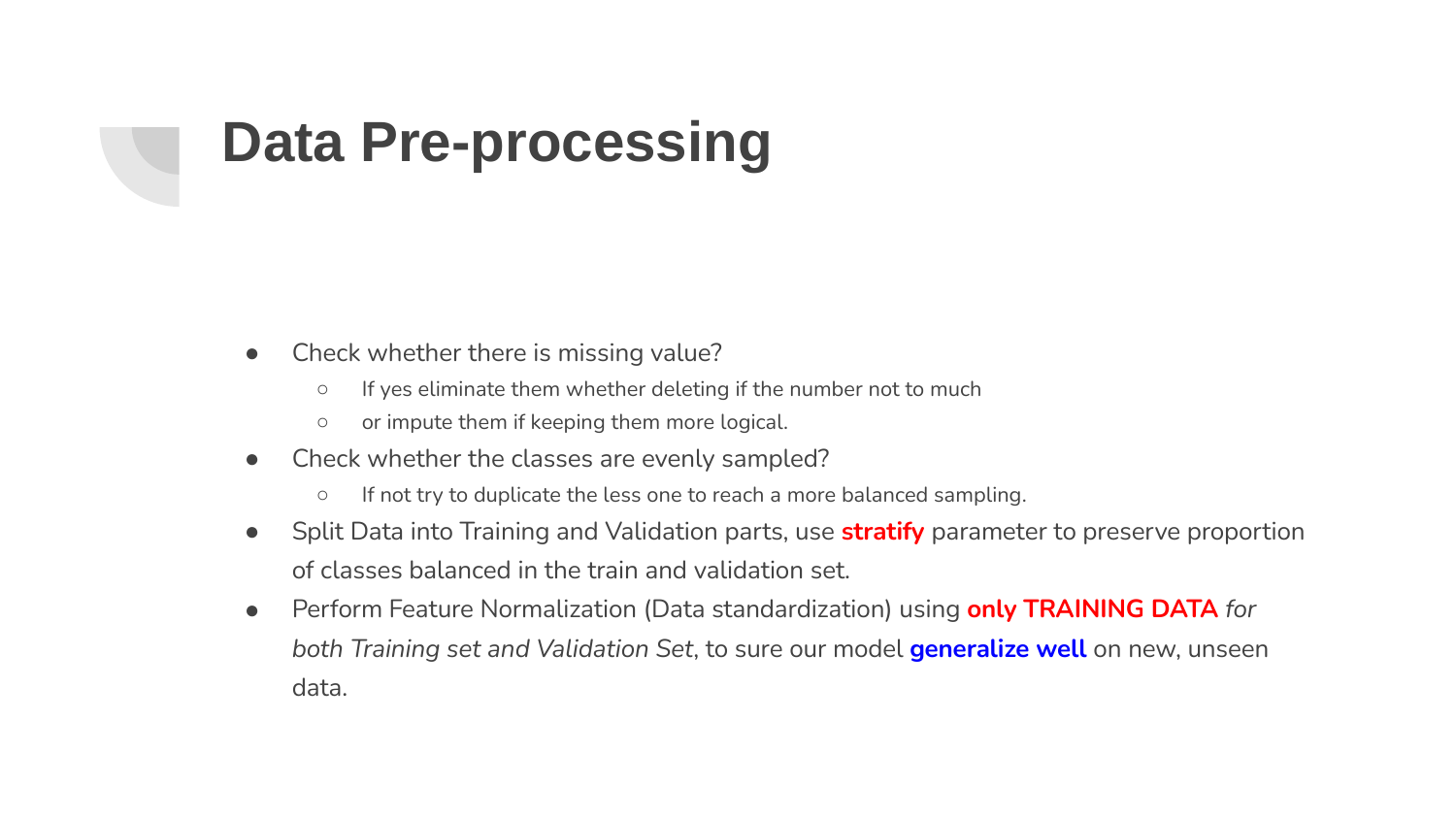

# Data Pre-processing
Check whether there is missing value?
If yes eliminate them whether deleting if the number not to much
or impute them if keeping them more logical.
Check whether the classes are evenly sampled?
If not try to duplicate the less one to reach a more balanced sampling.
Split Data into Training and Validation parts, use stratify parameter to preserve proportion of classes balanced in the train and validation set.
Perform Feature Normalization (Data standardization) using only TRAINING DATA for both Training set and Validation Set, to sure our model generalize well on new, unseen data.